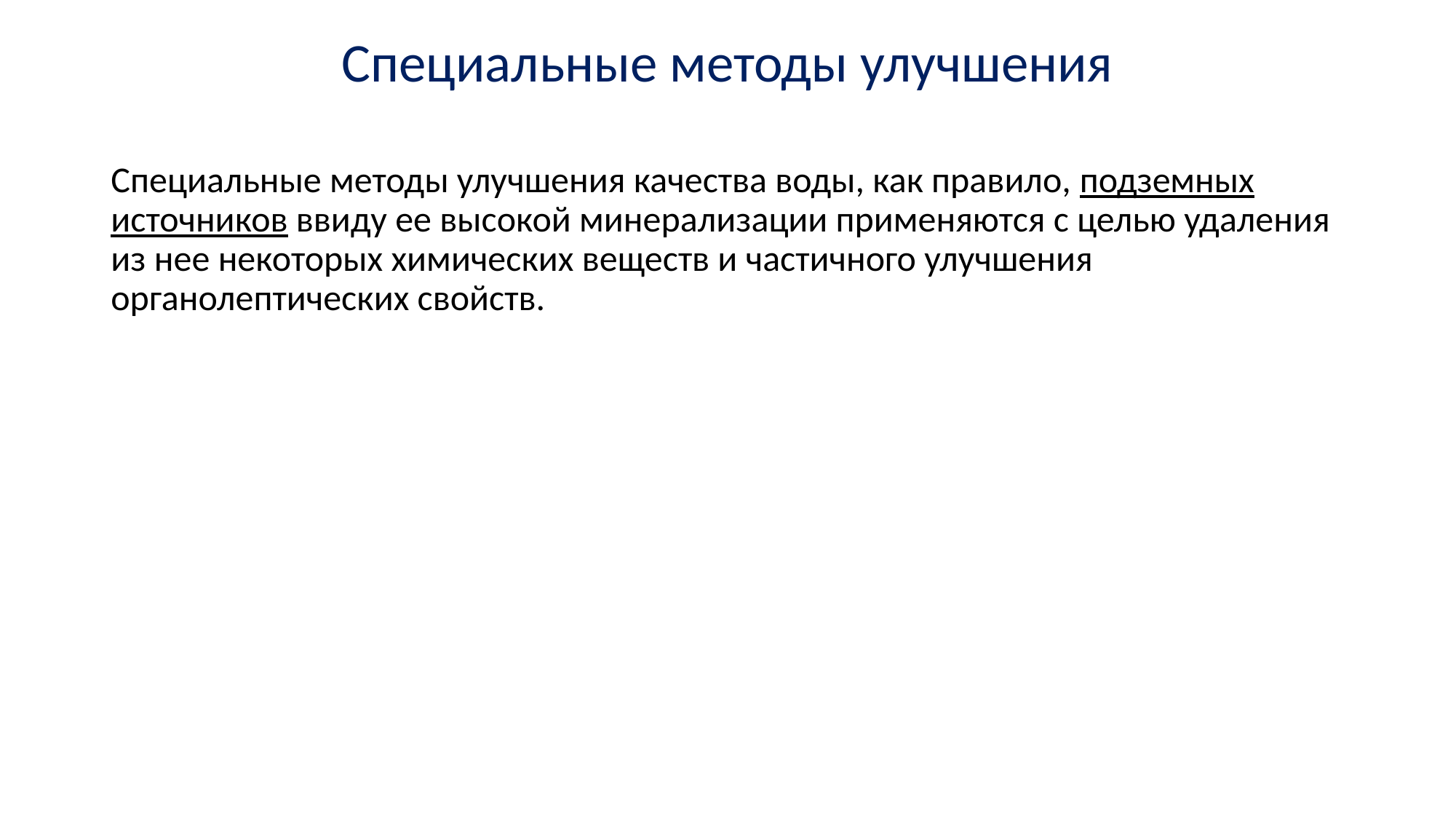

# Специальные методы улучшения
Специальные методы улучшения качества воды, как правило, подземных источников ввиду ее высокой минерализации применяются с целью удаления из нее некоторых химических веществ и частичного улучшения органолептических свойств.